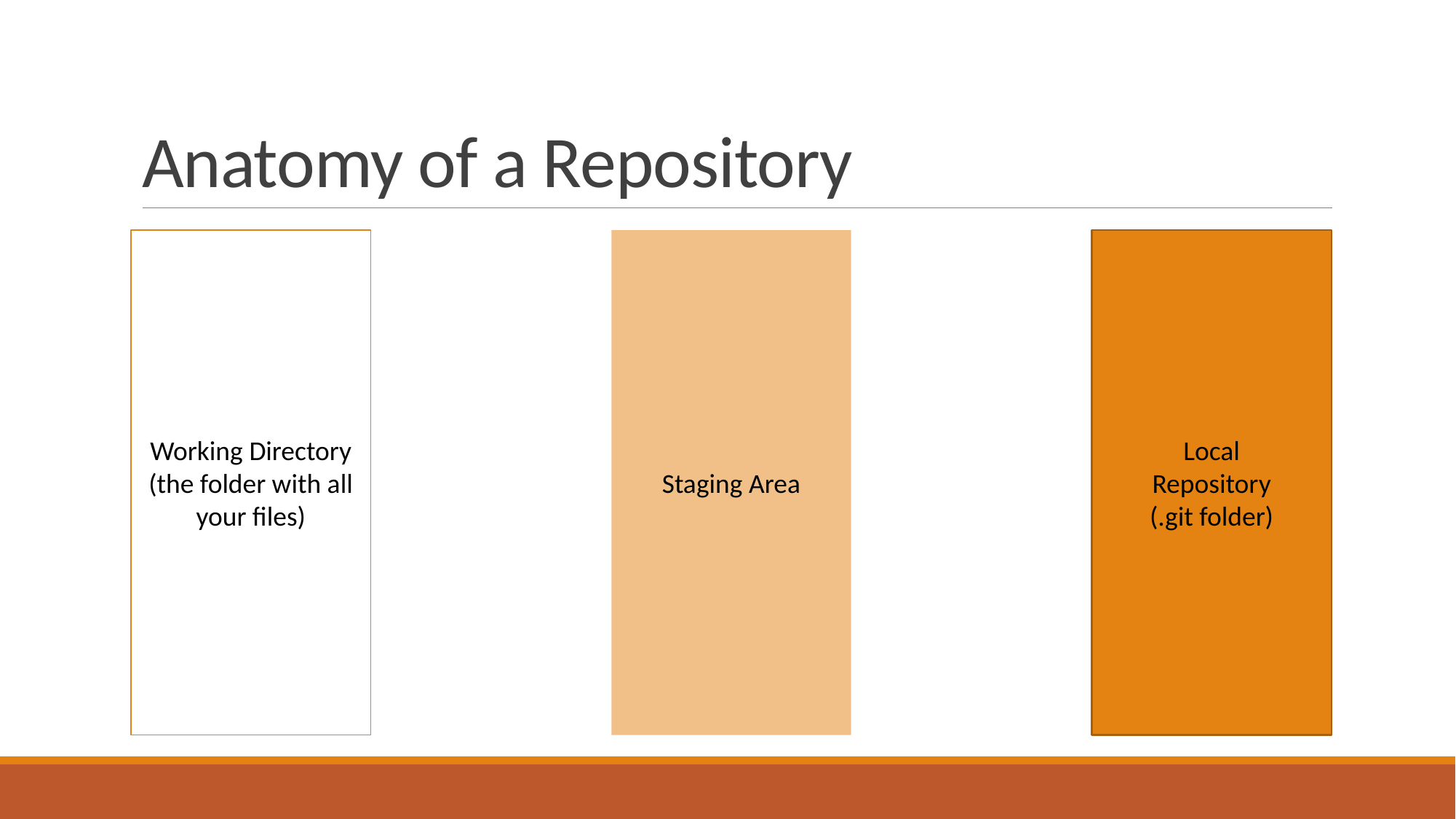

# Anatomy of a Repository
Working Directory
(the folder with all your files)
Staging Area
Local
Repository
(.git folder)